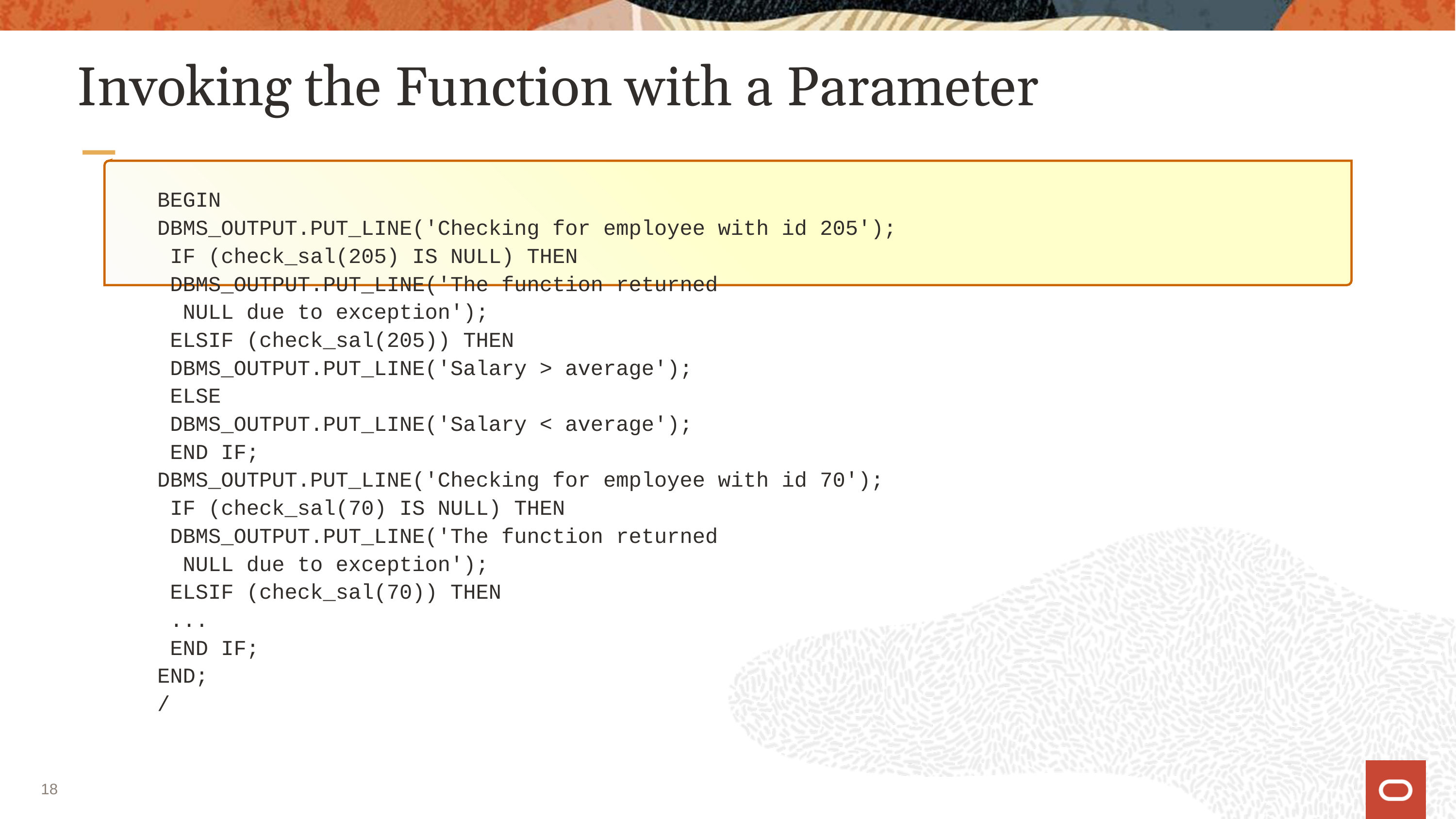

# Invoking the Function with a Parameter

BEGIN
DBMS_OUTPUT.PUT_LINE('Checking for employee with id 205');
 IF (check_sal(205) IS NULL) THEN
 DBMS_OUTPUT.PUT_LINE('The function returned
  NULL due to exception');
 ELSIF (check_sal(205)) THEN
 DBMS_OUTPUT.PUT_LINE('Salary > average');
 ELSE
 DBMS_OUTPUT.PUT_LINE('Salary < average');
 END IF;
DBMS_OUTPUT.PUT_LINE('Checking for employee with id 70');
 IF (check_sal(70) IS NULL) THEN
 DBMS_OUTPUT.PUT_LINE('The function returned
  NULL due to exception');
 ELSIF (check_sal(70)) THEN
 ...
 END IF;
END;
/